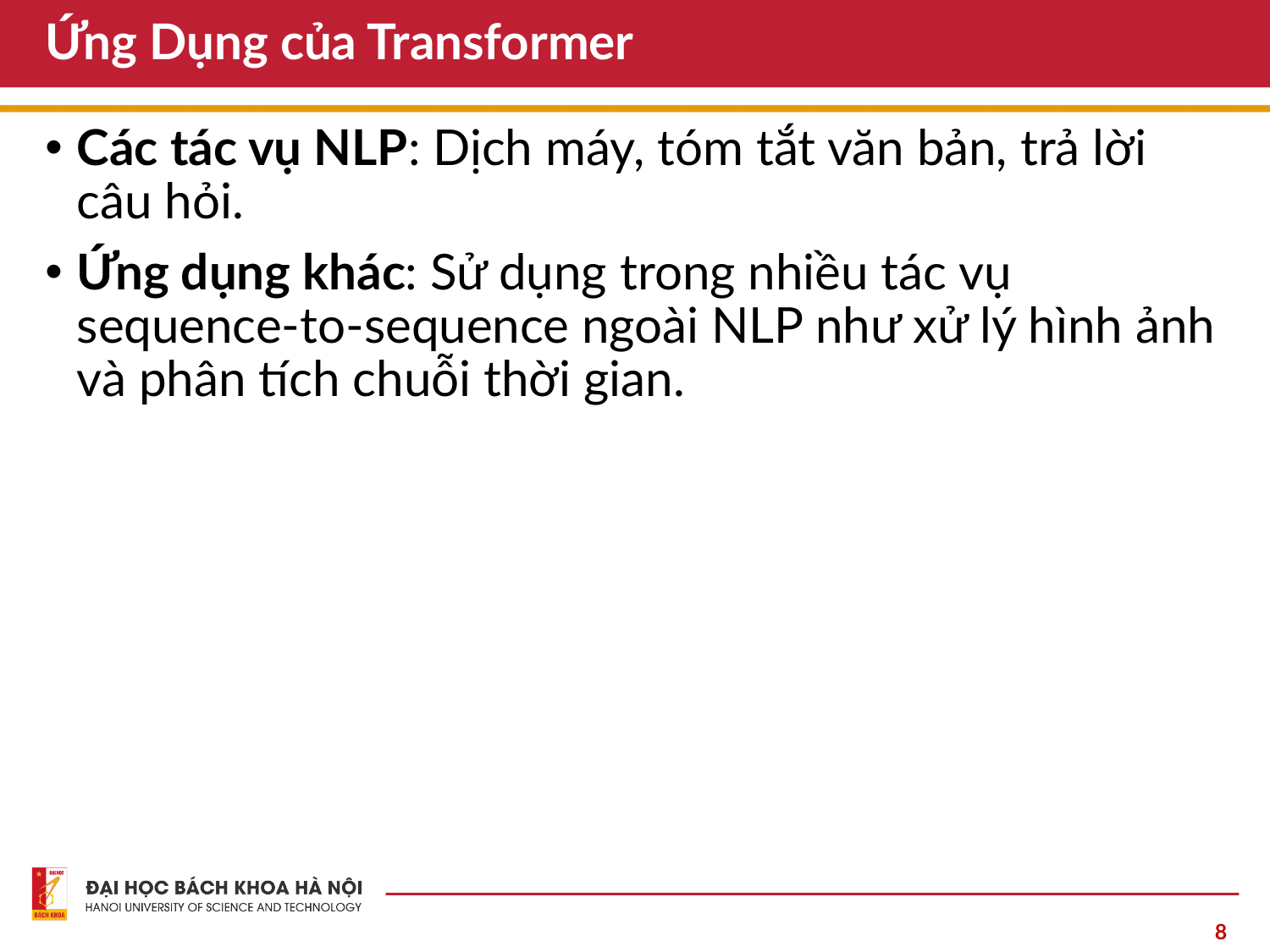

# Ứng Dụng của Transformer
Các tác vụ NLP: Dịch máy, tóm tắt văn bản, trả lời câu hỏi.
Ứng dụng khác: Sử dụng trong nhiều tác vụ sequence-to-sequence ngoài NLP như xử lý hình ảnh và phân tích chuỗi thời gian.
8